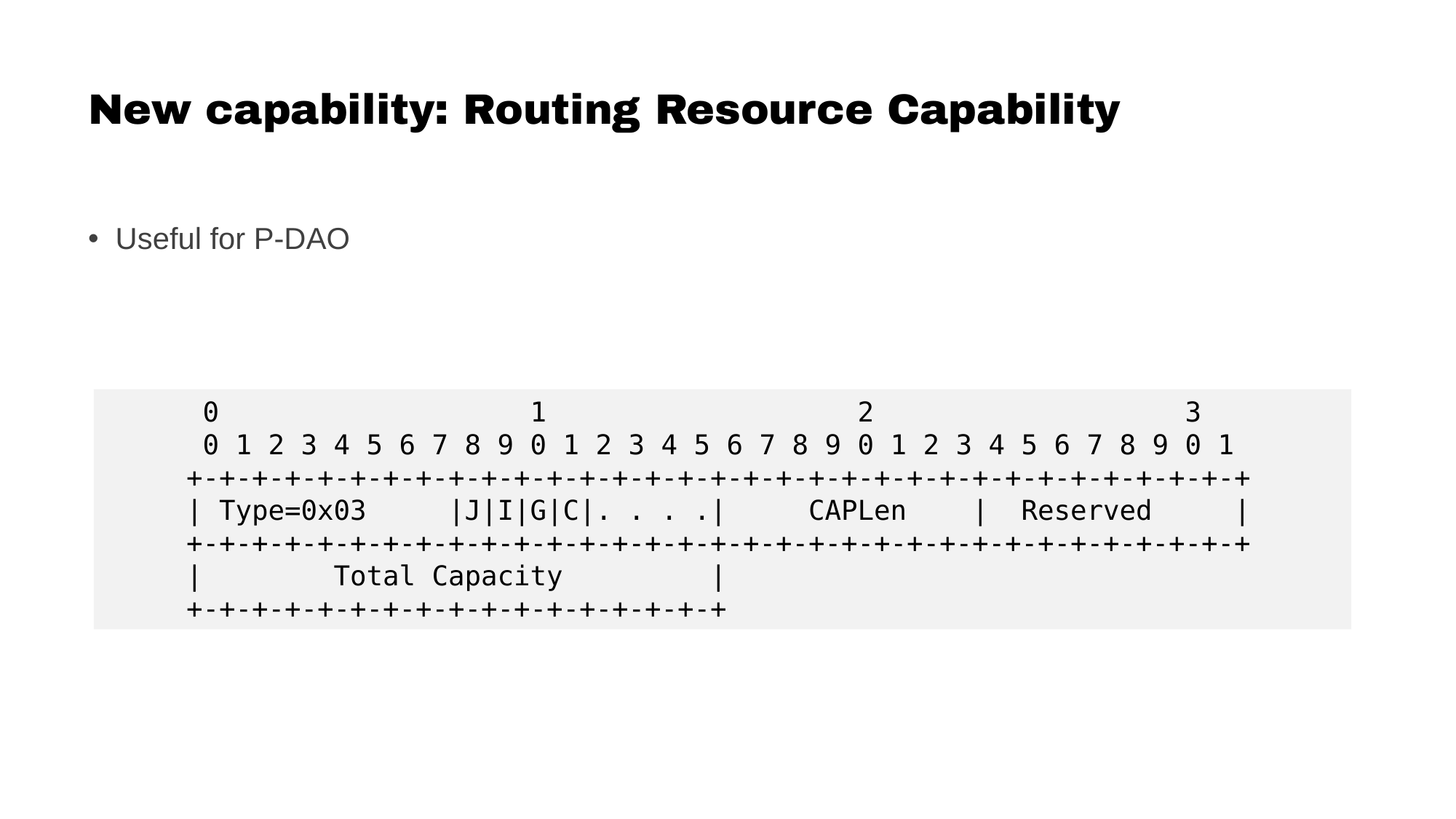

# New capability: Routing Resource Capability
Useful for P-DAO
      0                   1                   2                   3
      0 1 2 3 4 5 6 7 8 9 0 1 2 3 4 5 6 7 8 9 0 1 2 3 4 5 6 7 8 9 0 1
     +-+-+-+-+-+-+-+-+-+-+-+-+-+-+-+-+-+-+-+-+-+-+-+-+-+-+-+-+-+-+-+-+
     | Type=0x03     |J|I|G|C|. . . .|     CAPLen    |  Reserved     |
     +-+-+-+-+-+-+-+-+-+-+-+-+-+-+-+-+-+-+-+-+-+-+-+-+-+-+-+-+-+-+-+-+
     |        Total Capacity         |
     +-+-+-+-+-+-+-+-+-+-+-+-+-+-+-+-+